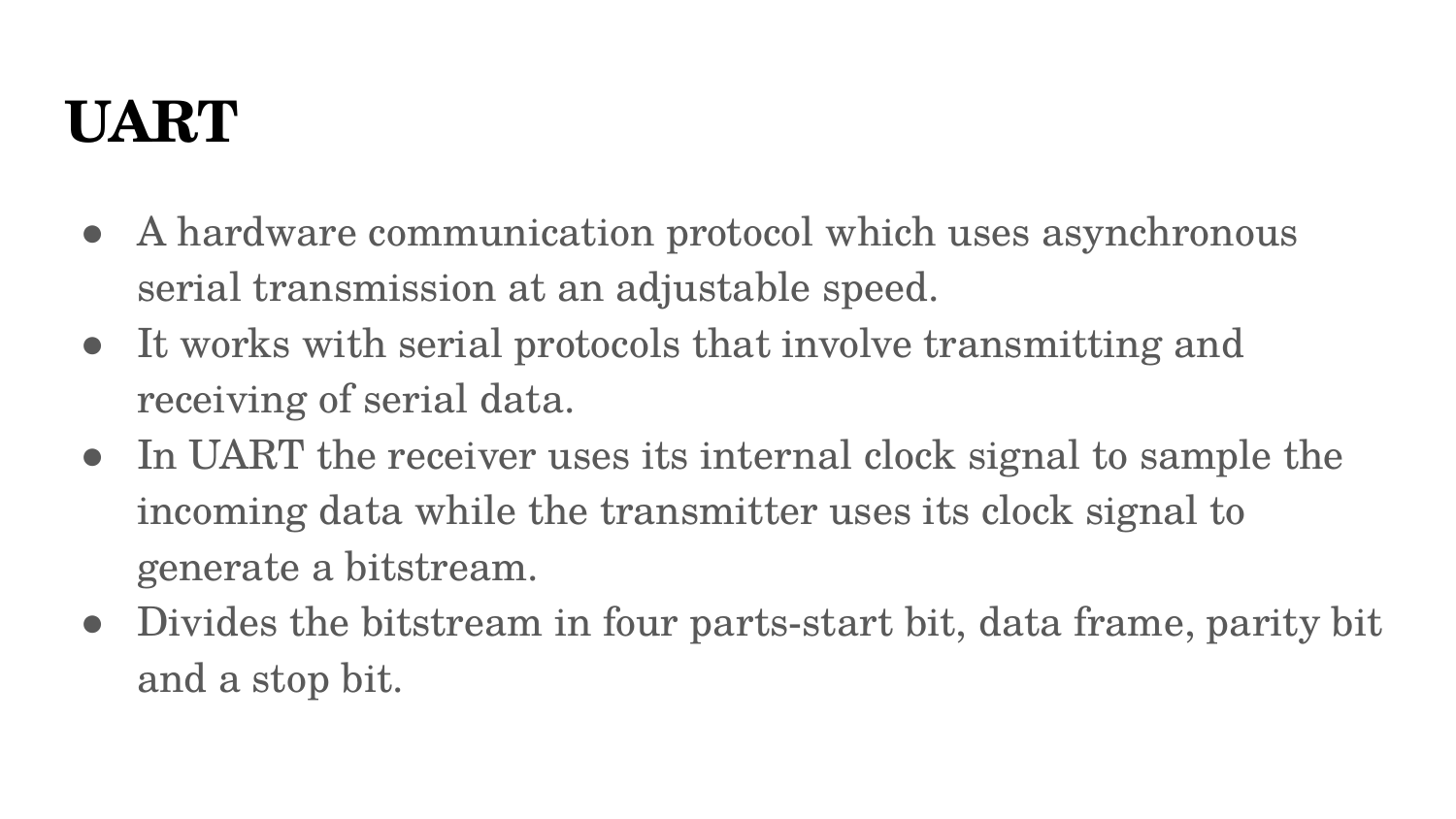

# UART
A hardware communication protocol which uses asynchronous serial transmission at an adjustable speed.
It works with serial protocols that involve transmitting and receiving of serial data.
In UART the receiver uses its internal clock signal to sample the incoming data while the transmitter uses its clock signal to generate a bitstream.
Divides the bitstream in four parts-start bit, data frame, parity bit and a stop bit.